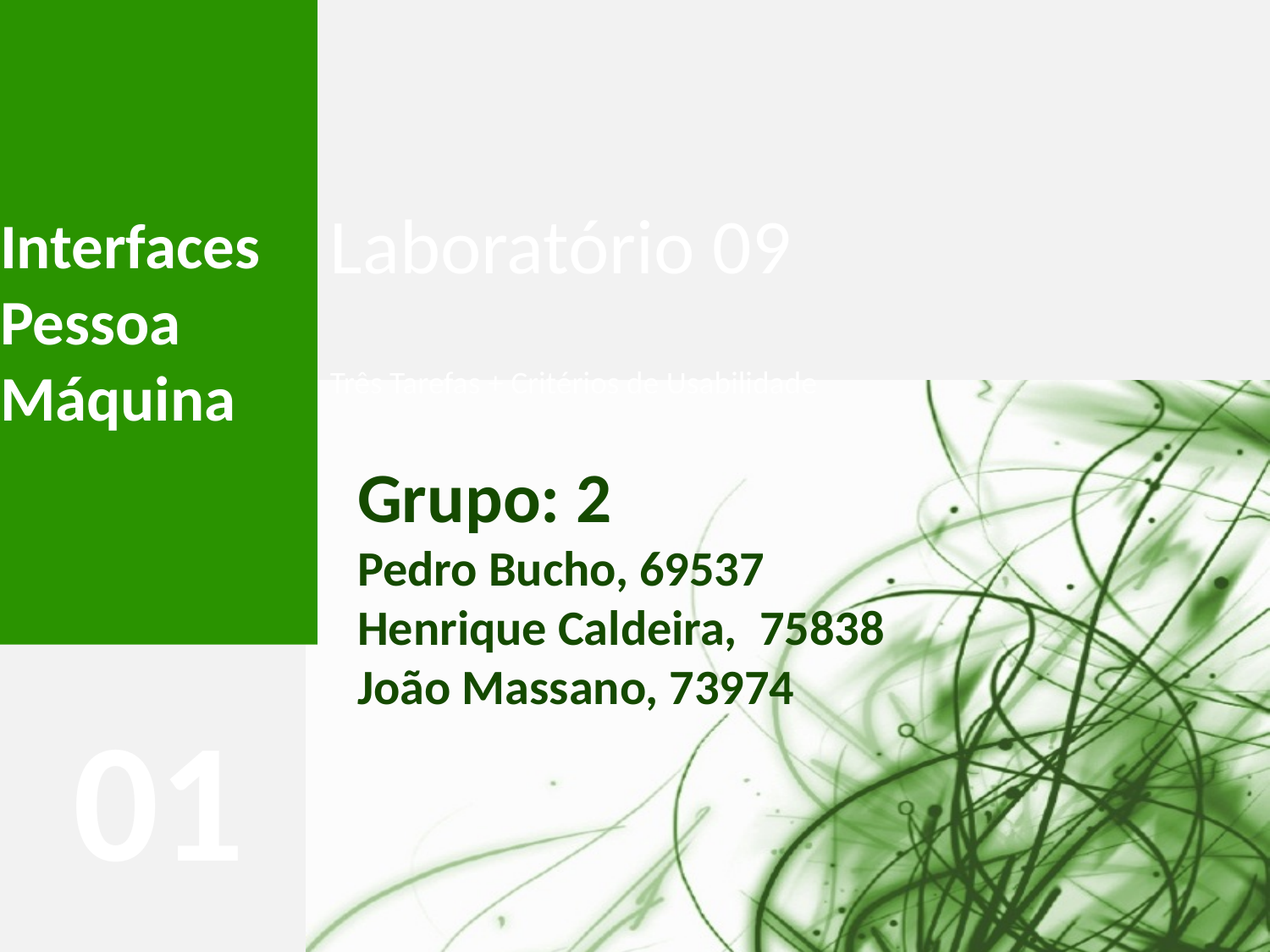

Laboratório 09
Três Tarefas + Critérios de Usabilidade
Grupo: 2
Pedro Bucho, 69537
Henrique Caldeira,  75838
João Massano, 73974
01